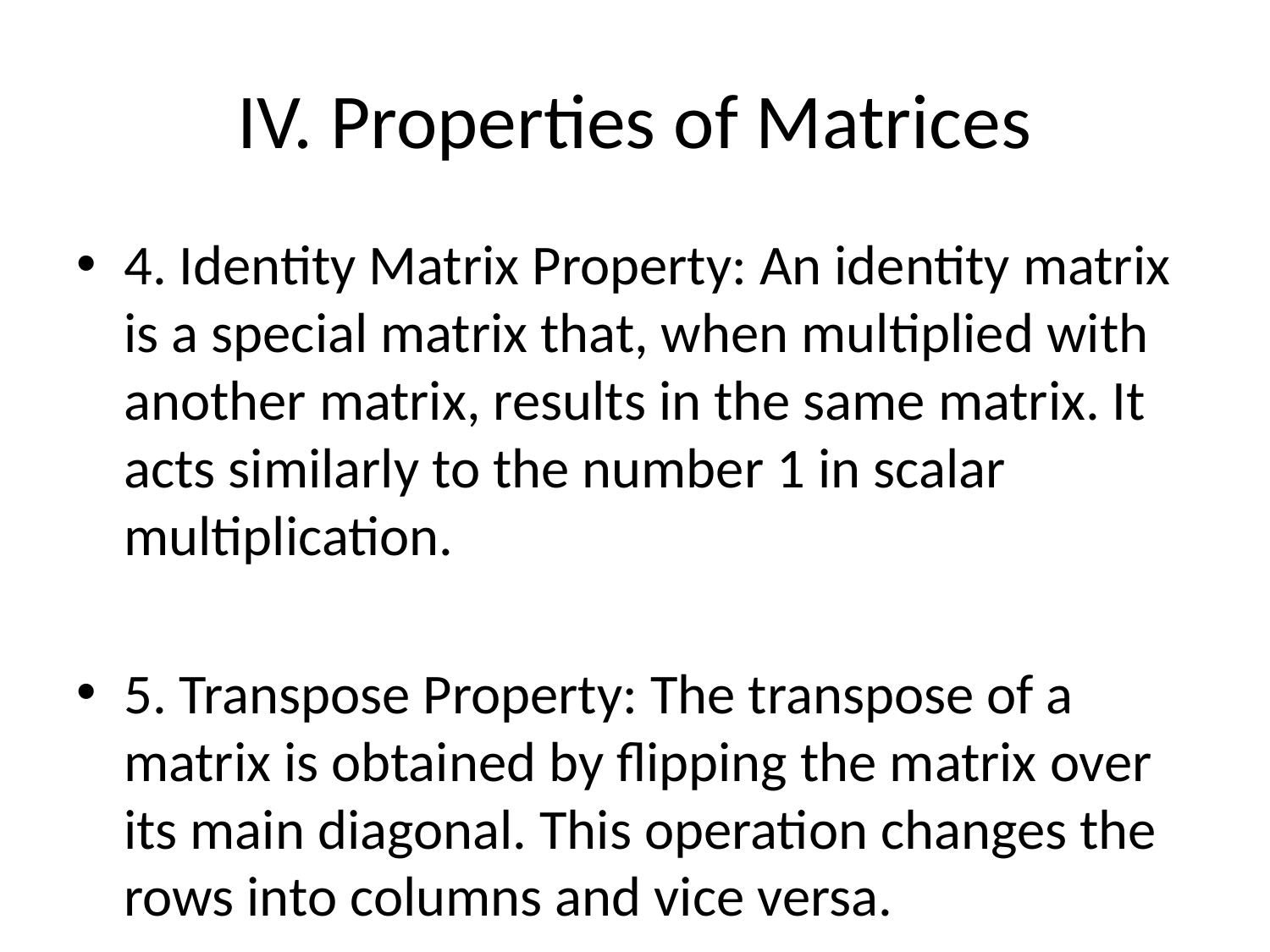

# IV. Properties of Matrices
4. Identity Matrix Property: An identity matrix is a special matrix that, when multiplied with another matrix, results in the same matrix. It acts similarly to the number 1 in scalar multiplication.

5. Transpose Property: The transpose of a matrix is obtained by flipping the matrix over its main diagonal. This operation changes the rows into columns and vice versa.